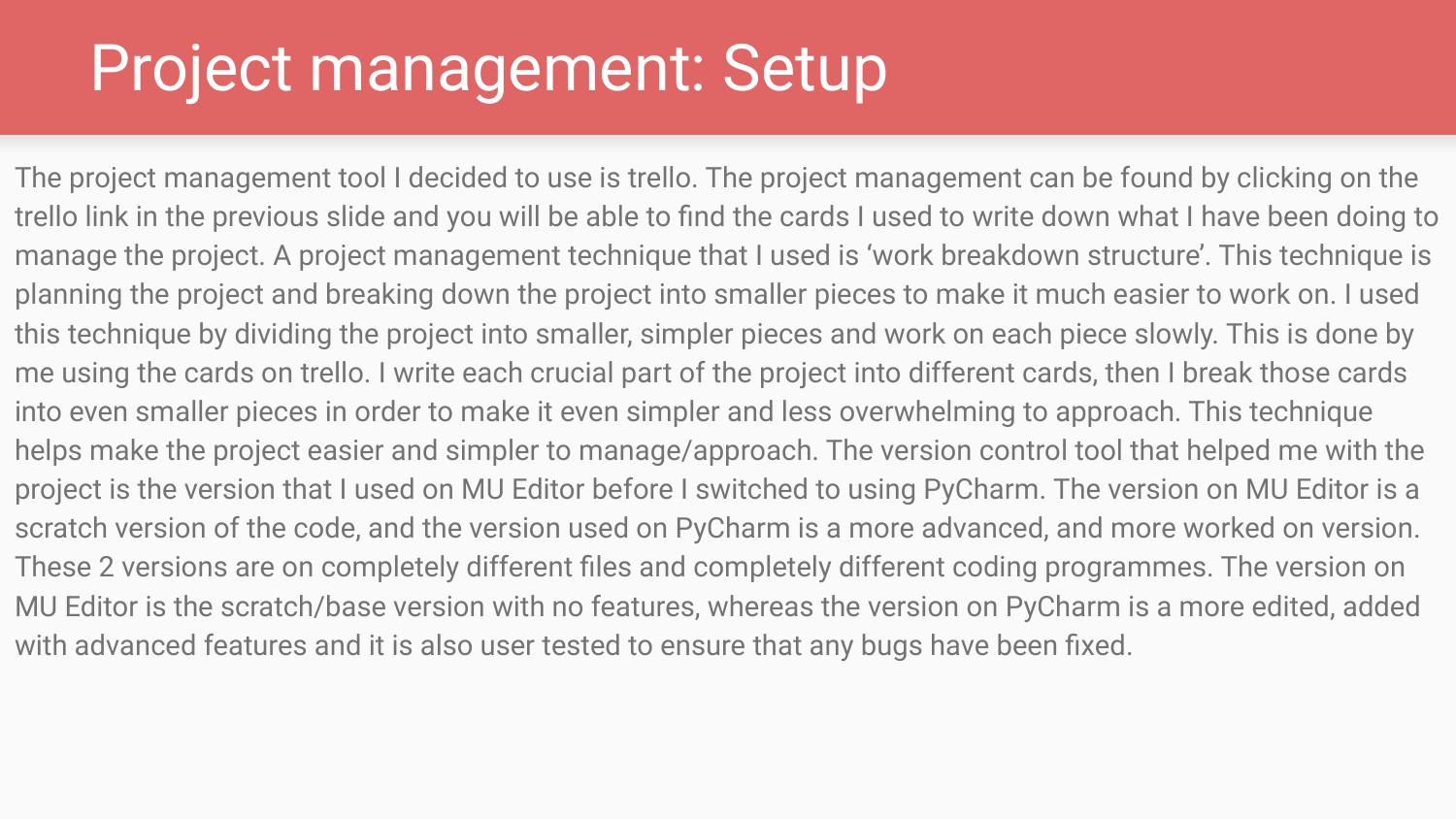

# Project management: Setup
The project management tool I decided to use is trello. The project management can be found by clicking on the trello link in the previous slide and you will be able to find the cards I used to write down what I have been doing to manage the project. A project management technique that I used is ‘work breakdown structure’. This technique is planning the project and breaking down the project into smaller pieces to make it much easier to work on. I used this technique by dividing the project into smaller, simpler pieces and work on each piece slowly. This is done by me using the cards on trello. I write each crucial part of the project into different cards, then I break those cards into even smaller pieces in order to make it even simpler and less overwhelming to approach. This technique helps make the project easier and simpler to manage/approach. The version control tool that helped me with the project is the version that I used on MU Editor before I switched to using PyCharm. The version on MU Editor is a scratch version of the code, and the version used on PyCharm is a more advanced, and more worked on version. These 2 versions are on completely different files and completely different coding programmes. The version on MU Editor is the scratch/base version with no features, whereas the version on PyCharm is a more edited, added with advanced features and it is also user tested to ensure that any bugs have been fixed.